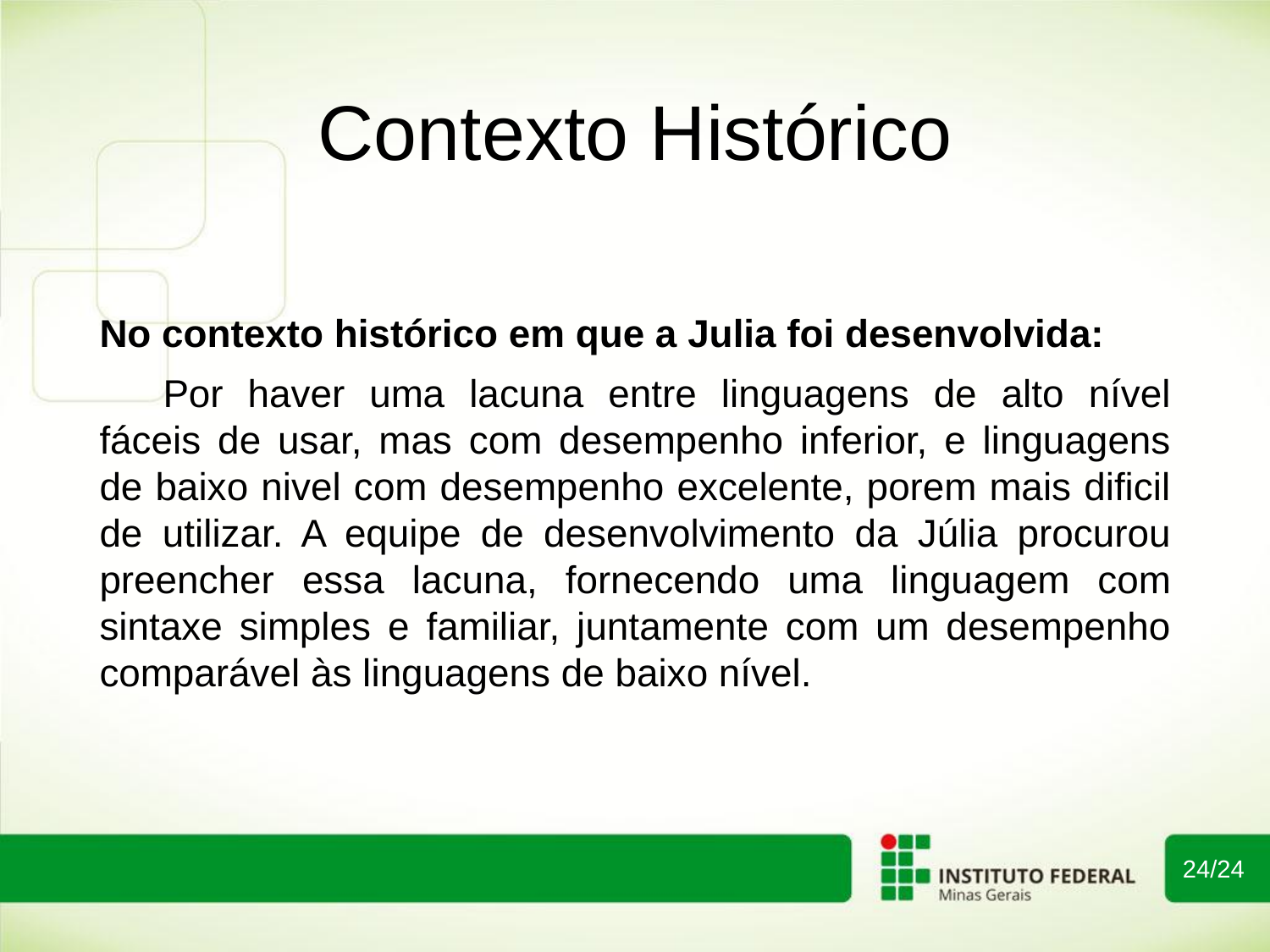

Contexto Histórico
No contexto histórico em que a Julia foi desenvolvida:
Por haver uma lacuna entre linguagens de alto nível fáceis de usar, mas com desempenho inferior, e linguagens de baixo nivel com desempenho excelente, porem mais dificil de utilizar. A equipe de desenvolvimento da Júlia procurou preencher essa lacuna, fornecendo uma linguagem com sintaxe simples e familiar, juntamente com um desempenho comparável às linguagens de baixo nível.
24/24